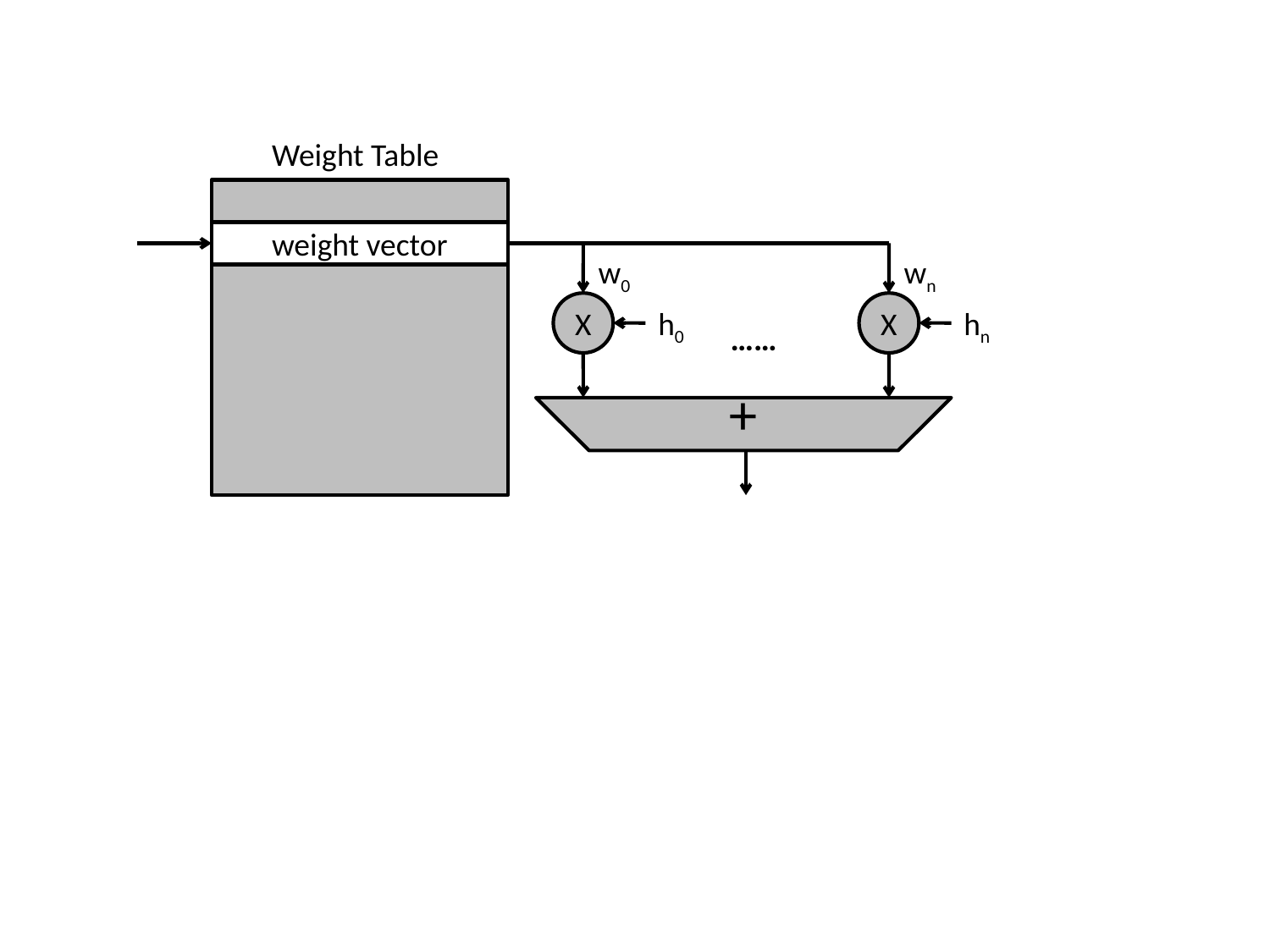

Weight Table

weight vector
w0
wn
……
X
X
h0
hn
+